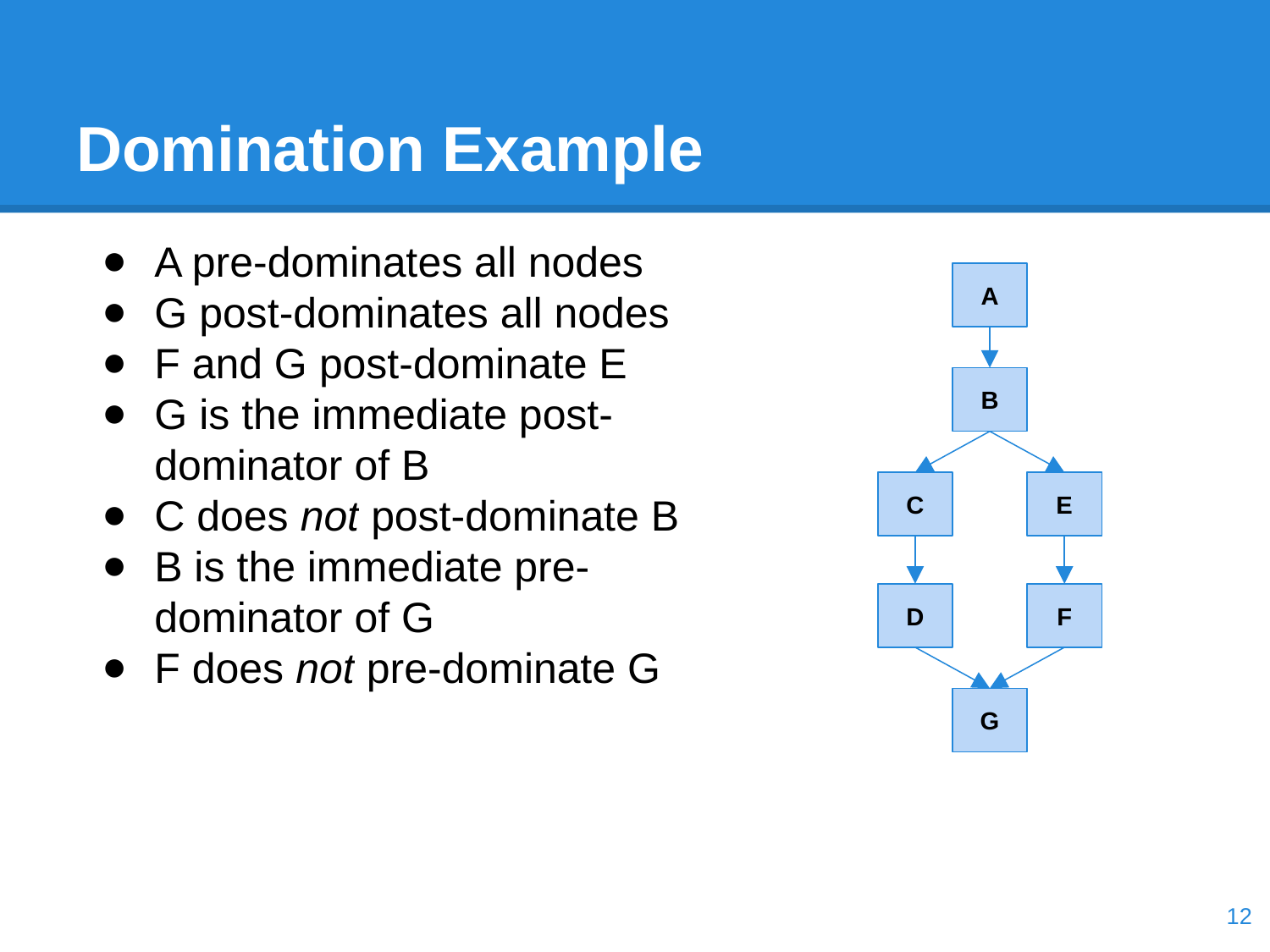

# Domination Example
A pre-dominates all nodes
G post-dominates all nodes
F and G post-dominate E
G is the immediate post-dominator of B
C does not post-dominate B
B is the immediate pre-dominator of G
F does not pre-dominate G
A
B
E
C
F
D
G
12